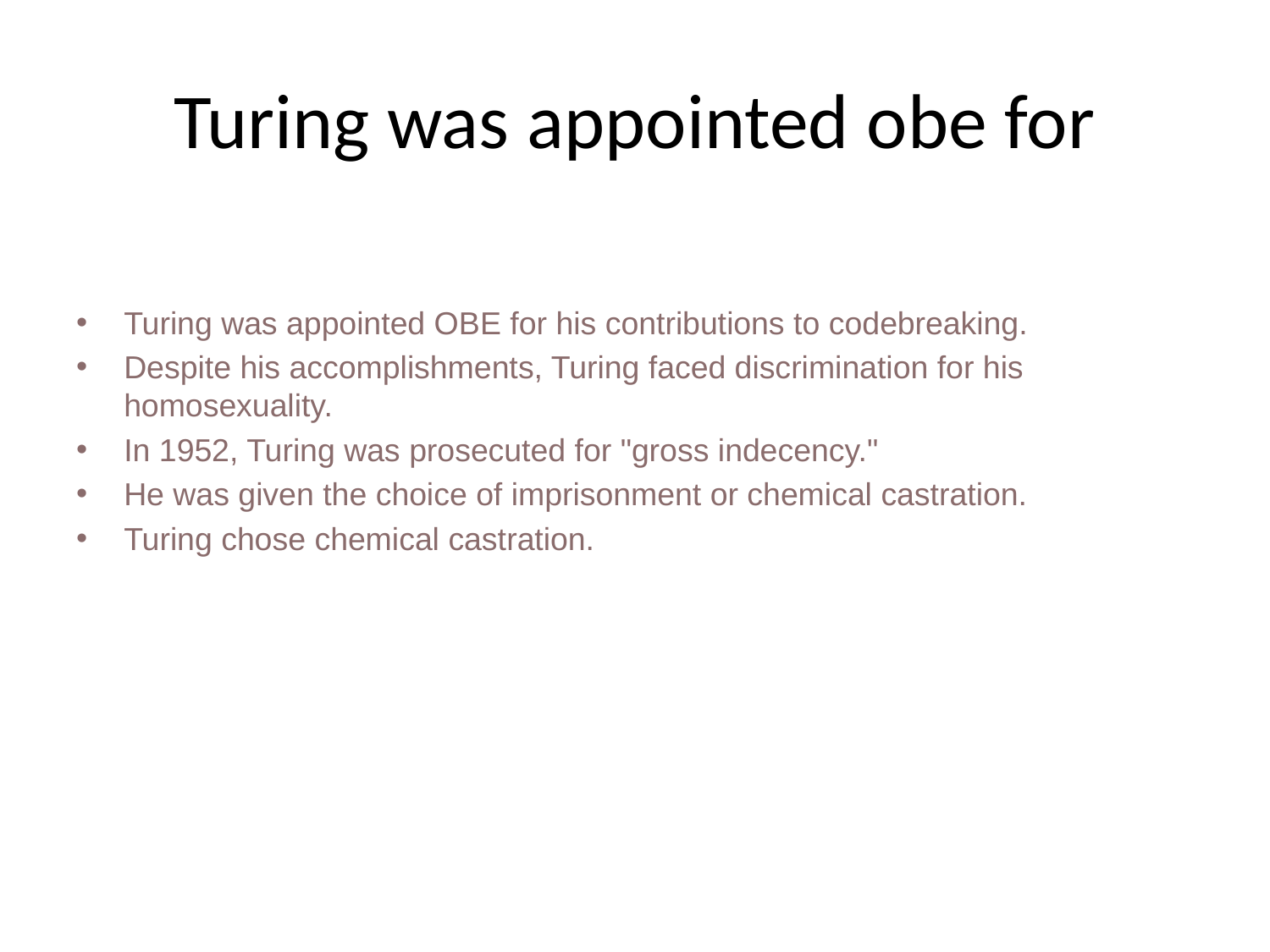

# Turing was appointed obe for

Turing was appointed OBE for his contributions to codebreaking.
Despite his accomplishments, Turing faced discrimination for his homosexuality.
In 1952, Turing was prosecuted for "gross indecency."
He was given the choice of imprisonment or chemical castration.
Turing chose chemical castration.